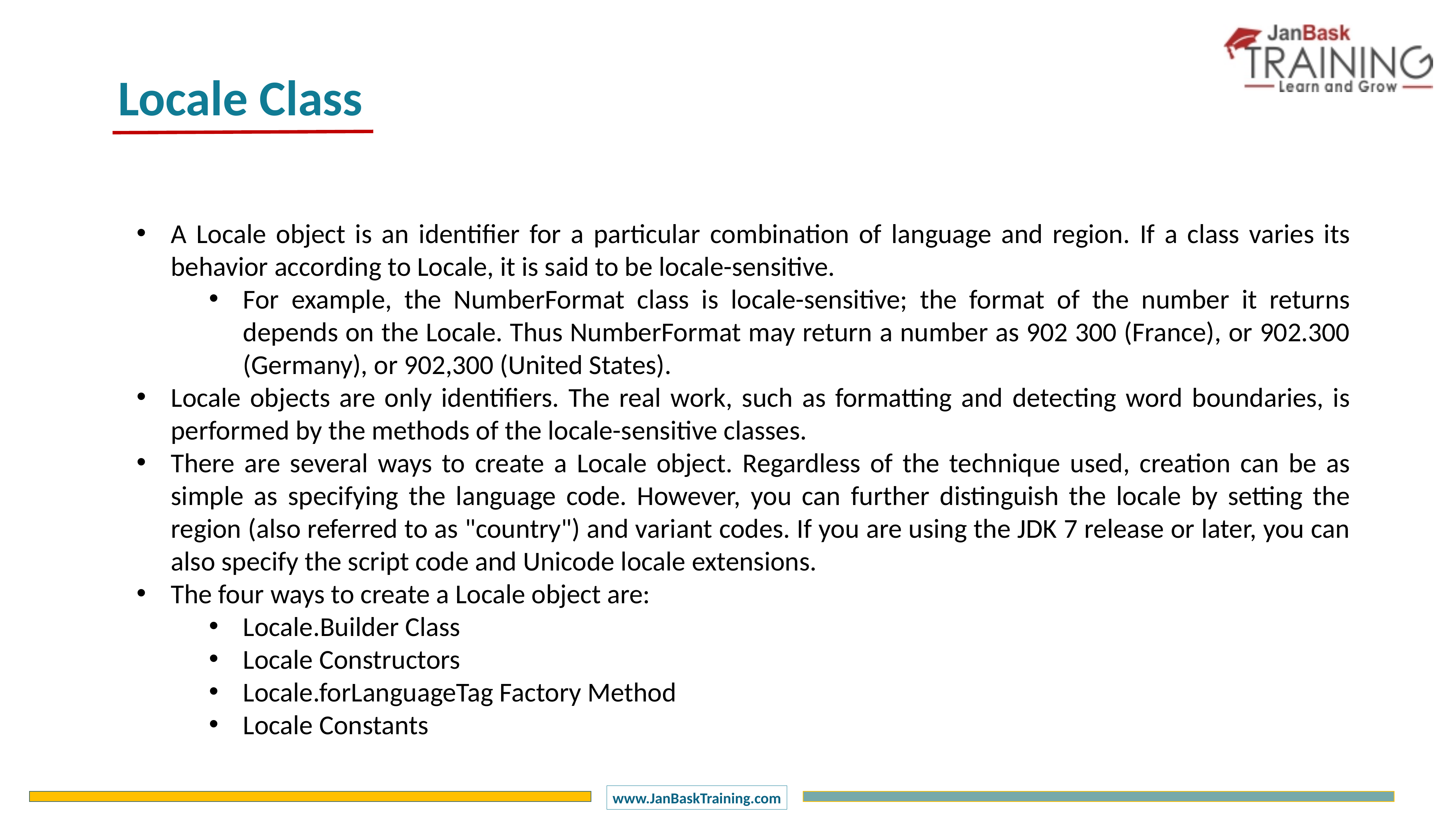

Locale Class
A Locale object is an identifier for a particular combination of language and region. If a class varies its behavior according to Locale, it is said to be locale-sensitive.
For example, the NumberFormat class is locale-sensitive; the format of the number it returns depends on the Locale. Thus NumberFormat may return a number as 902 300 (France), or 902.300 (Germany), or 902,300 (United States).
Locale objects are only identifiers. The real work, such as formatting and detecting word boundaries, is performed by the methods of the locale-sensitive classes.
There are several ways to create a Locale object. Regardless of the technique used, creation can be as simple as specifying the language code. However, you can further distinguish the locale by setting the region (also referred to as "country") and variant codes. If you are using the JDK 7 release or later, you can also specify the script code and Unicode locale extensions.
The four ways to create a Locale object are:
Locale.Builder Class
Locale Constructors
Locale.forLanguageTag Factory Method
Locale Constants